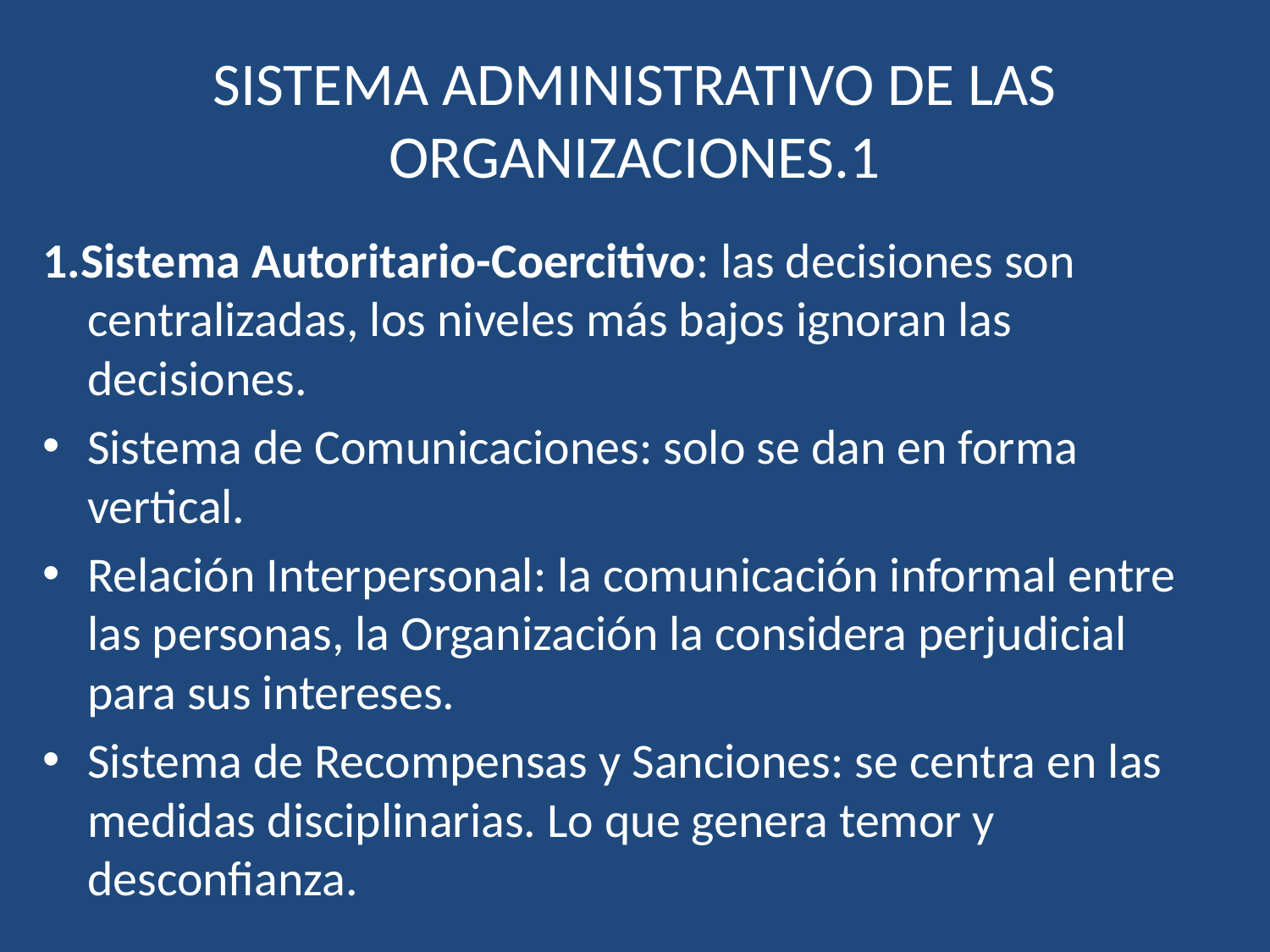

# SISTEMA ADMINISTRATIVO DE LAS ORGANIZACIONES.1
1.Sistema Autoritario-Coercitivo: las decisiones son centralizadas, los niveles más bajos ignoran las decisiones.
Sistema de Comunicaciones: solo se dan en forma vertical.
Relación Interpersonal: la comunicación informal entre las personas, la Organización la considera perjudicial para sus intereses.
Sistema de Recompensas y Sanciones: se centra en las medidas disciplinarias. Lo que genera temor y desconfianza.